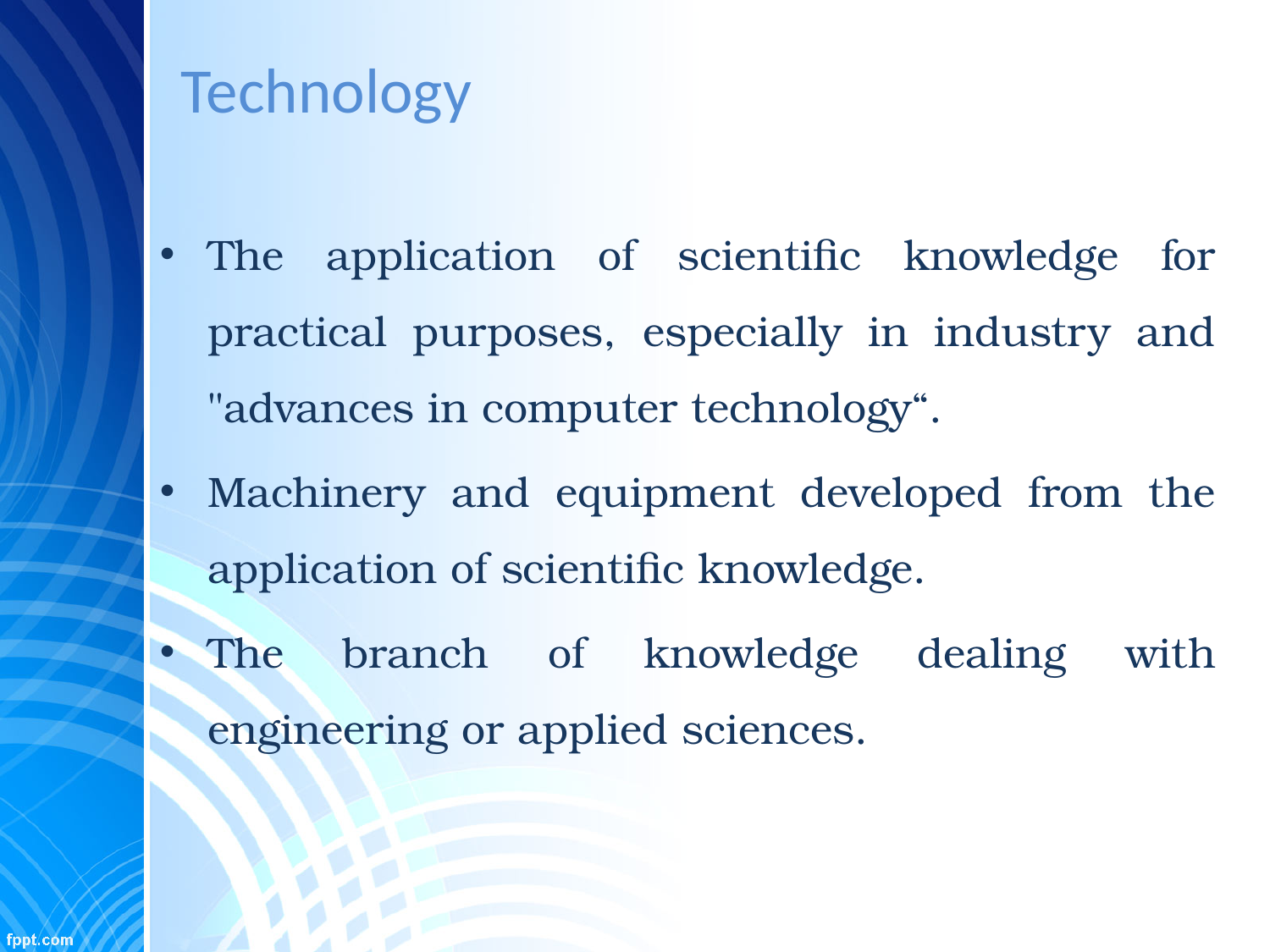

# Technology

The application of scientific knowledge for practical purposes, especially in industry and "advances in computer technology“.
Machinery and equipment developed from the application of scientific knowledge.
The branch of knowledge dealing with engineering or applied sciences.